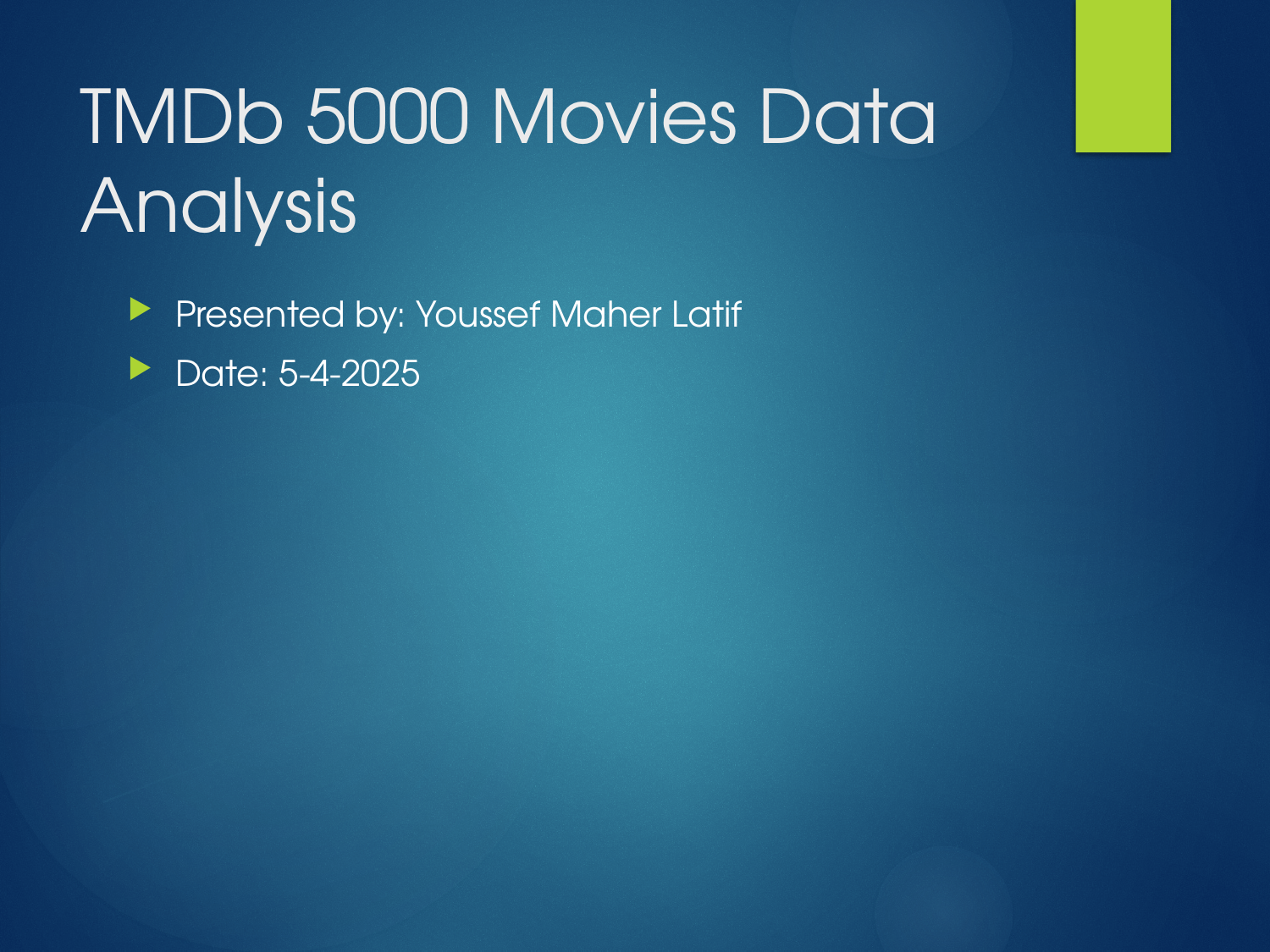

# TMDb 5000 Movies Data Analysis
Presented by: Youssef Maher Latif
Date: 5-4-2025